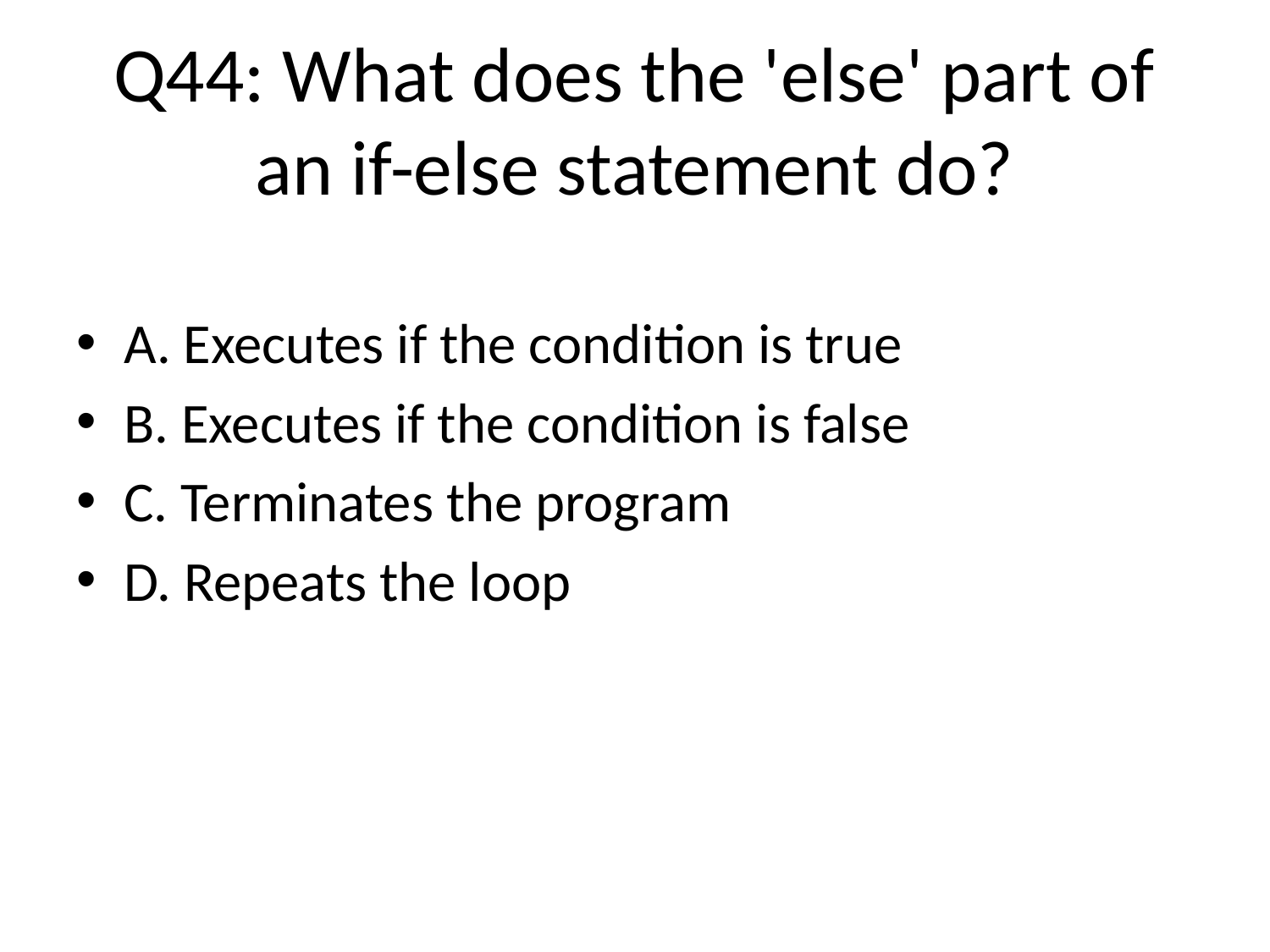

# Q44: What does the 'else' part of an if-else statement do?

A. Executes if the condition is true
B. Executes if the condition is false
C. Terminates the program
D. Repeats the loop